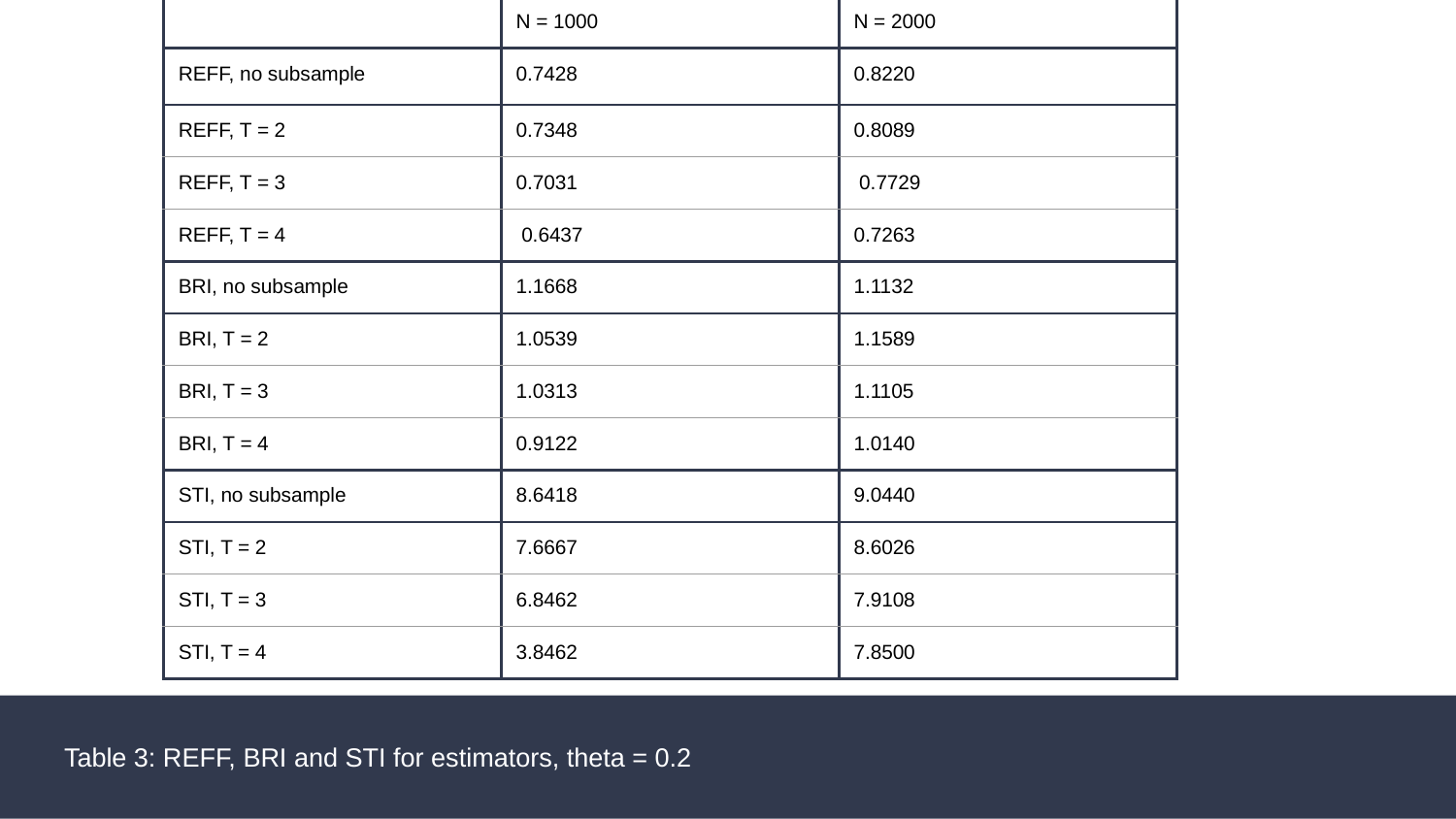

|  | N = 1000 | N = 2000 |
| --- | --- | --- |
| REFF, no subsample | 0.7428 | 0.8220 |
| REFF, T = 2 | 0.7348 | 0.8089 |
| REFF, T = 3 | 0.7031 | 0.7729 |
| REFF, T = 4 | 0.6437 | 0.7263 |
| BRI, no subsample | 1.1668 | 1.1132 |
| BRI, T = 2 | 1.0539 | 1.1589 |
| BRI, T = 3 | 1.0313 | 1.1105 |
| BRI, T = 4 | 0.9122 | 1.0140 |
| STI, no subsample | 8.6418 | 9.0440 |
| STI, T = 2 | 7.6667 | 8.6026 |
| STI, T = 3 | 6.8462 | 7.9108 |
| STI, T = 4 | 3.8462 | 7.8500 |
Table 3: REFF, BRI and STI for estimators, theta = 0.2